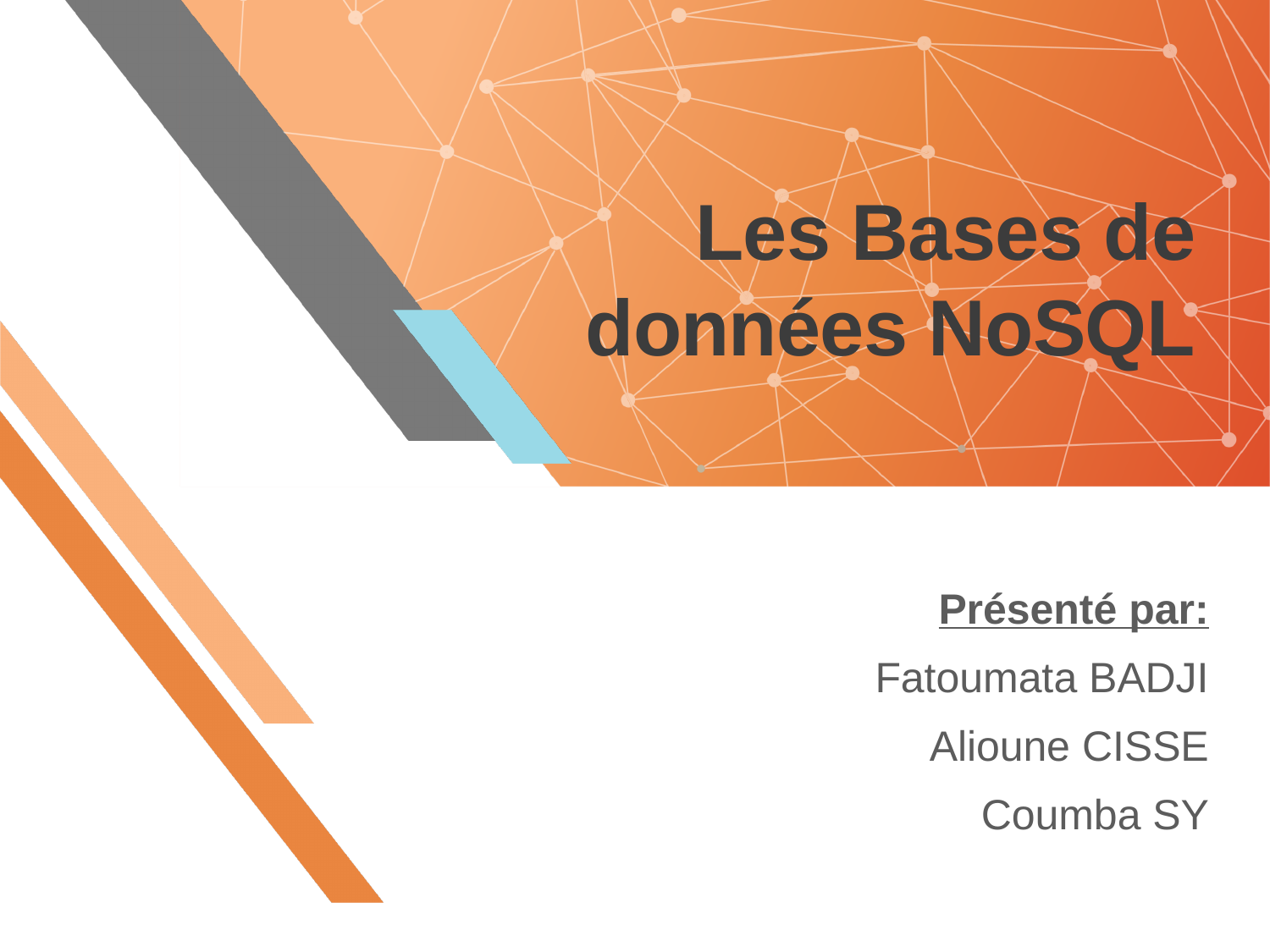

# Les Bases de données NoSQL
Présenté par:
Fatoumata BADJI
Alioune CISSE
Coumba SY